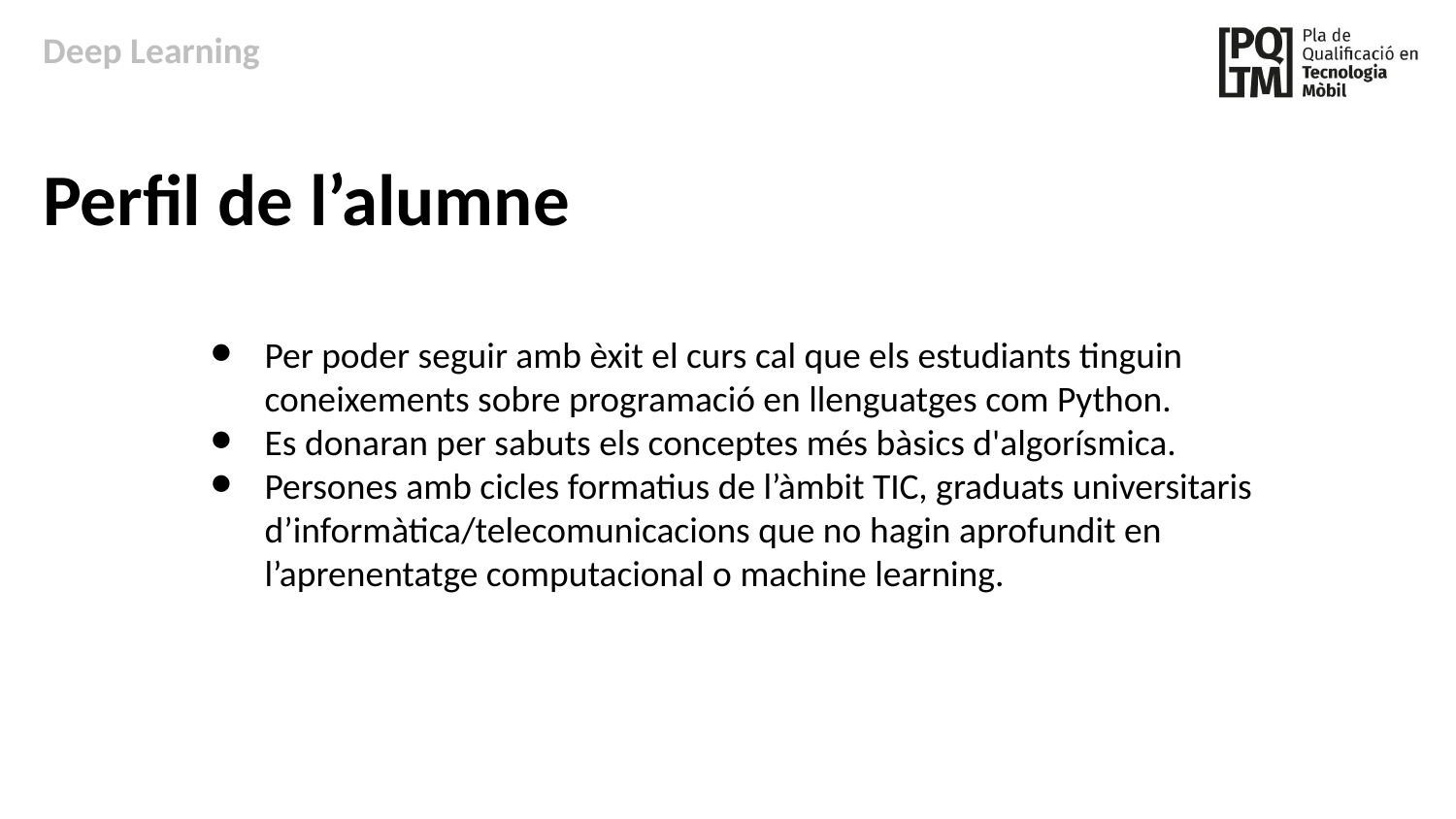

Deep Learning
Perfil de l’alumne

Per poder seguir amb èxit el curs cal que els estudiants tinguin coneixements sobre programació en llenguatges com Python.
Es donaran per sabuts els conceptes més bàsics d'algorísmica.
Persones amb cicles formatius de l’àmbit TIC, graduats universitaris d’informàtica/telecomunicacions que no hagin aprofundit en l’aprenentatge computacional o machine learning.